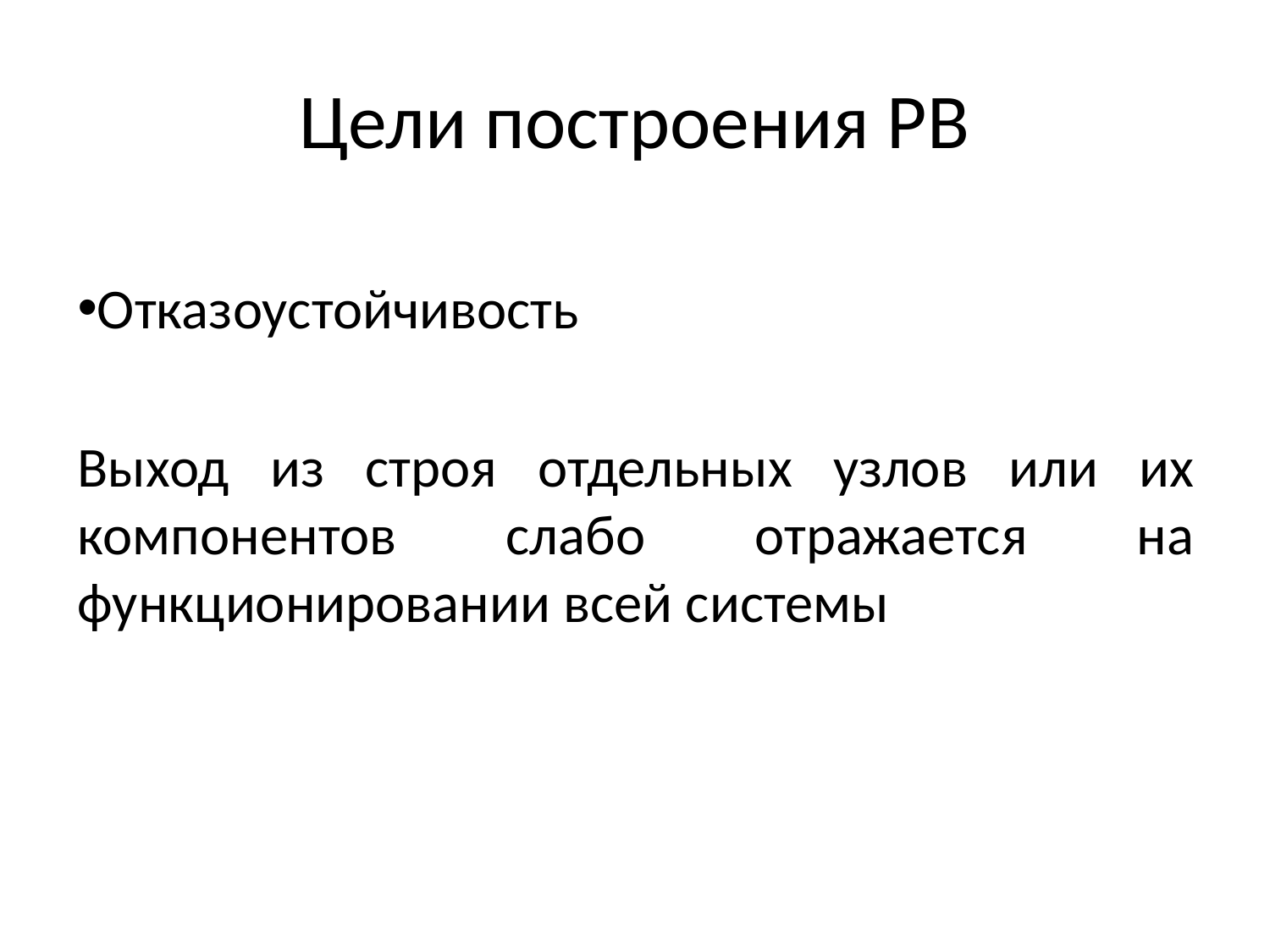

# Цели построения РВ
Отказоустойчивость

Выход из строя отдельных узлов или их компонентов слабо отражается на функционировании всей системы